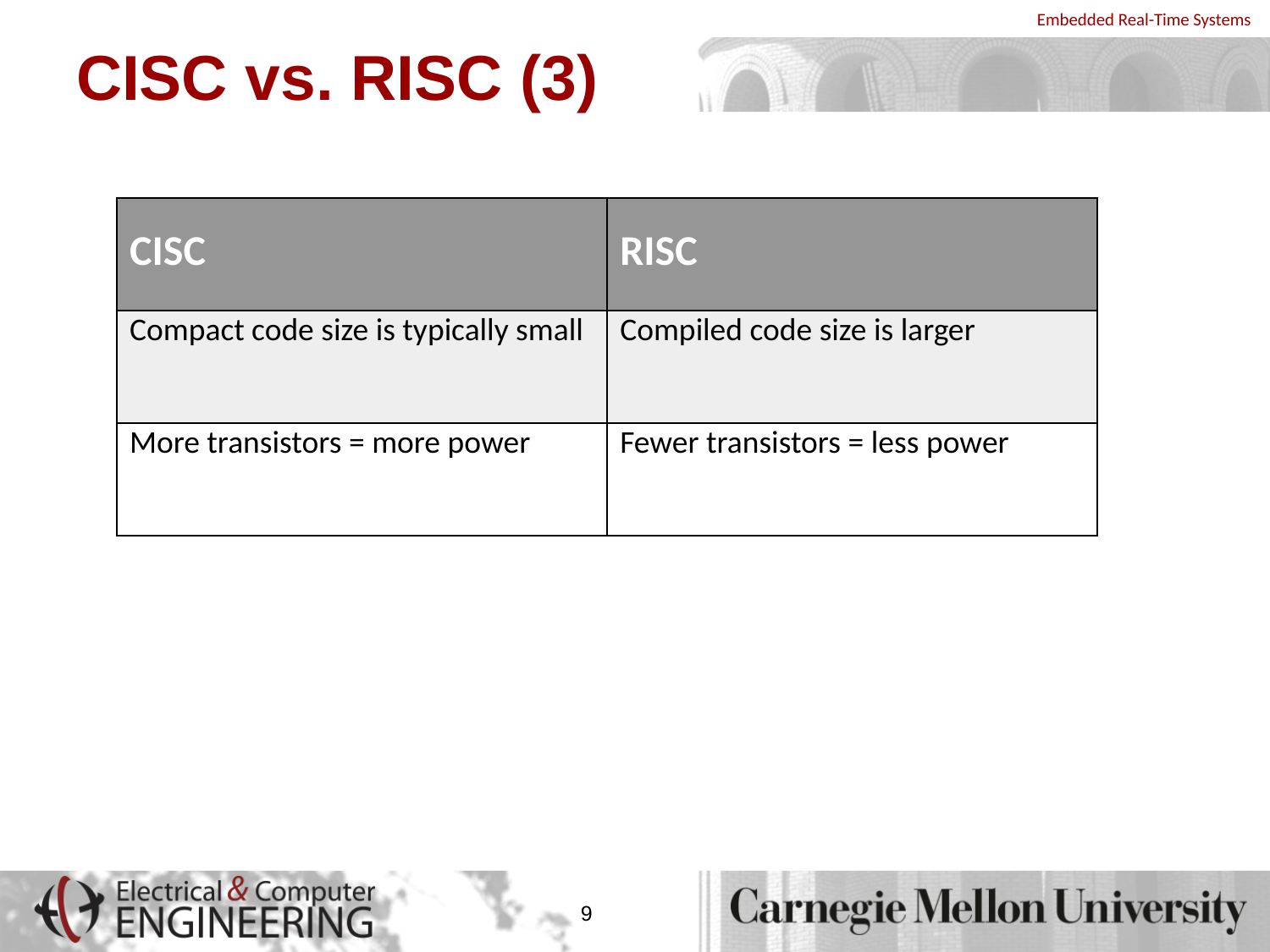

# CISC vs. RISC (3)
| CISC | RISC |
| --- | --- |
| Compact code size is typically small | Compiled code size is larger |
| More transistors = more power | Fewer transistors = less power |
9